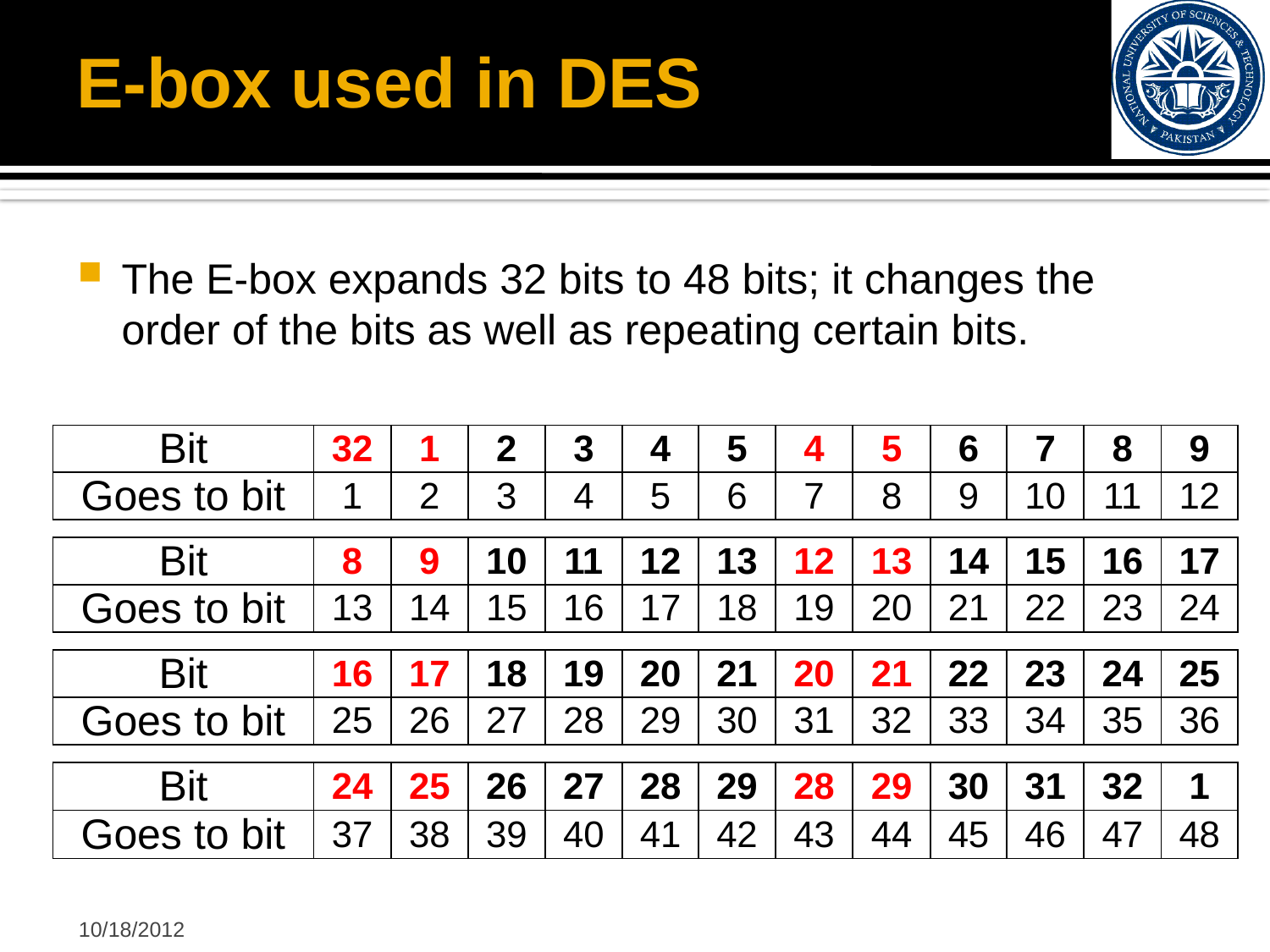

# E-box used in DES
The E-box expands 32 bits to 48 bits; it changes the order of the bits as well as repeating certain bits.
| Bit | 32 | 1 | 2 | 3 | 4 | 5 | 4 | 5 | 6 | 7 | 8 | 9 |
| --- | --- | --- | --- | --- | --- | --- | --- | --- | --- | --- | --- | --- |
| Goes to bit | 1 | 2 | 3 | 4 | 5 | 6 | 7 | 8 | 9 | 10 | 11 | 12 |
|  |  |  |  |  |  |  |  |  |  |  |  |  |
| Bit | 8 | 9 | 10 | 11 | 12 | 13 | 12 | 13 | 14 | 15 | 16 | 17 |
| Goes to bit | 13 | 14 | 15 | 16 | 17 | 18 | 19 | 20 | 21 | 22 | 23 | 24 |
|  |  |  |  |  |  |  |  |  |  |  |  |  |
| Bit | 16 | 17 | 18 | 19 | 20 | 21 | 20 | 21 | 22 | 23 | 24 | 25 |
| Goes to bit | 25 | 26 | 27 | 28 | 29 | 30 | 31 | 32 | 33 | 34 | 35 | 36 |
|  |  |  |  |  |  |  |  |  |  |  |  |  |
| Bit | 24 | 25 | 26 | 27 | 28 | 29 | 28 | 29 | 30 | 31 | 32 | 1 |
| Goes to bit | 37 | 38 | 39 | 40 | 41 | 42 | 43 | 44 | 45 | 46 | 47 | 48 |
10/18/2012